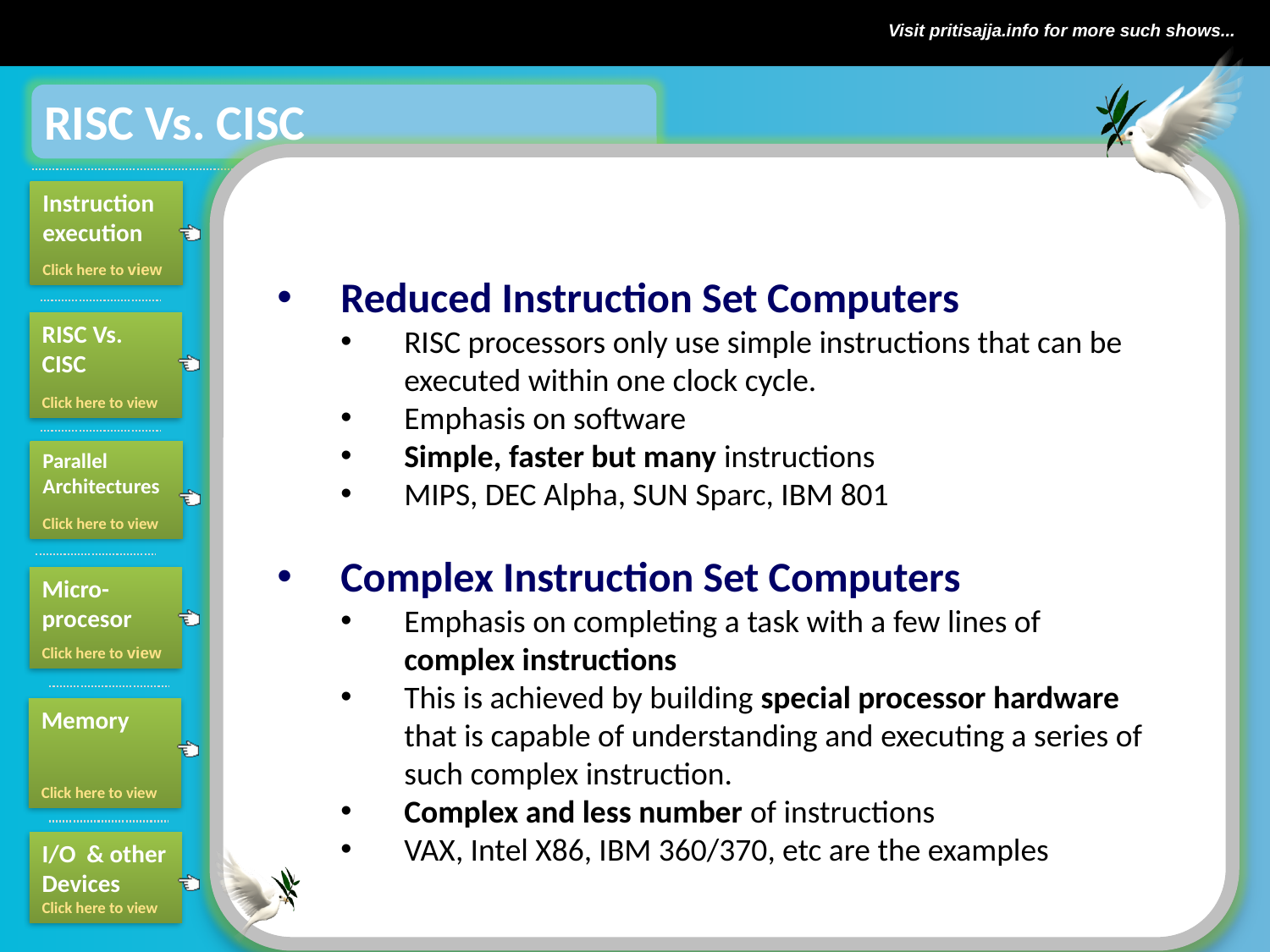

RISC Vs. CISC
Reduced Instruction Set Computers
RISC processors only use simple instructions that can be executed within one clock cycle.
Emphasis on software
Simple, faster but many instructions
MIPS, DEC Alpha, SUN Sparc, IBM 801

Complex Instruction Set Computers
Emphasis on completing a task with a few lines of complex instructions
This is achieved by building special processor hardware that is capable of understanding and executing a series of such complex instruction.
Complex and less number of instructions
VAX, Intel X86, IBM 360/370, etc are the examples